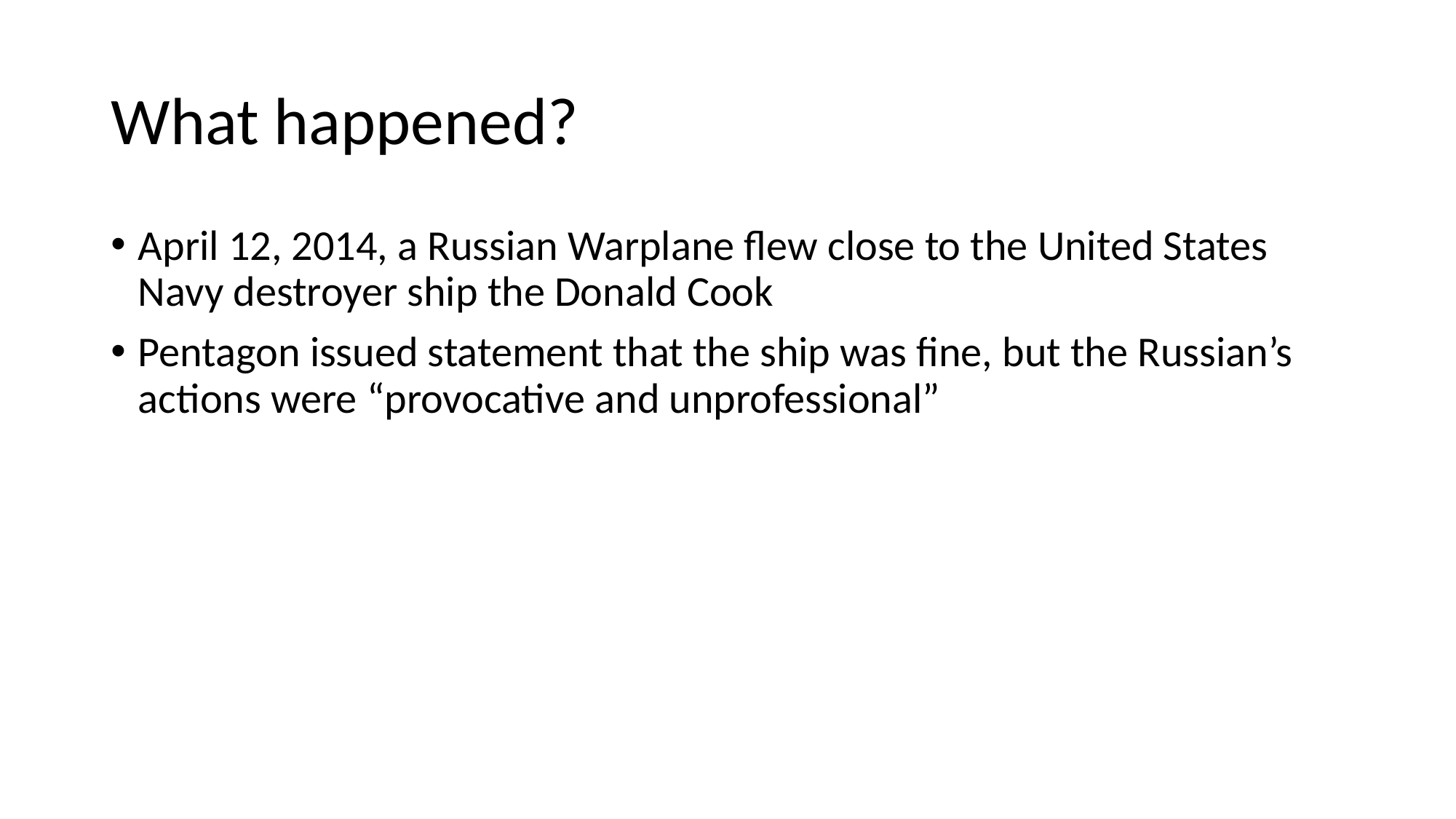

# What happened?
April 12, 2014, a Russian Warplane flew close to the United States Navy destroyer ship the Donald Cook
Pentagon issued statement that the ship was fine, but the Russian’s actions were “provocative and unprofessional”